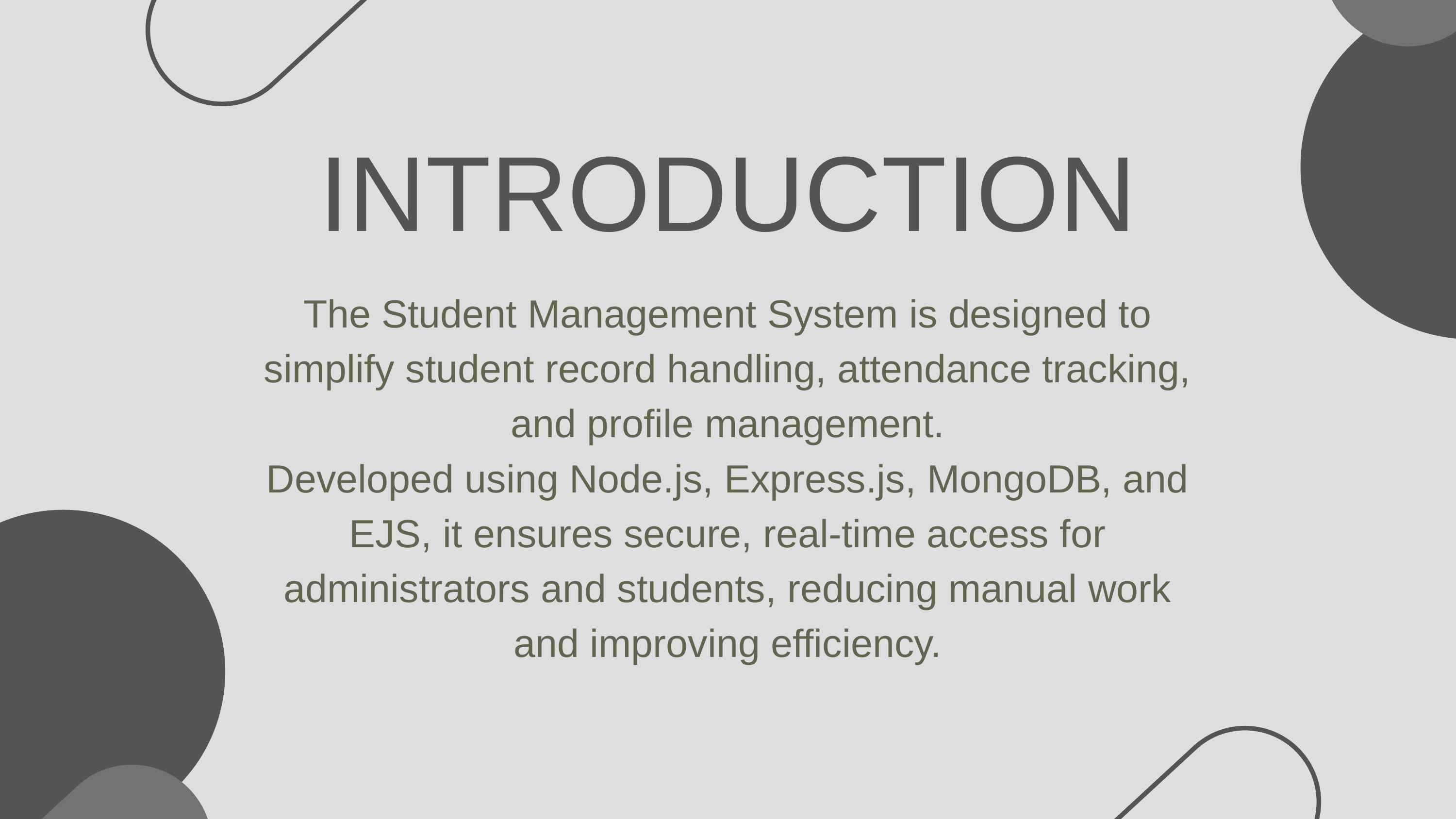

INTRODUCTION
The Student Management System is designed to simplify student record handling, attendance tracking, and profile management.
Developed using Node.js, Express.js, MongoDB, and EJS, it ensures secure, real-time access for administrators and students, reducing manual work and improving efficiency.